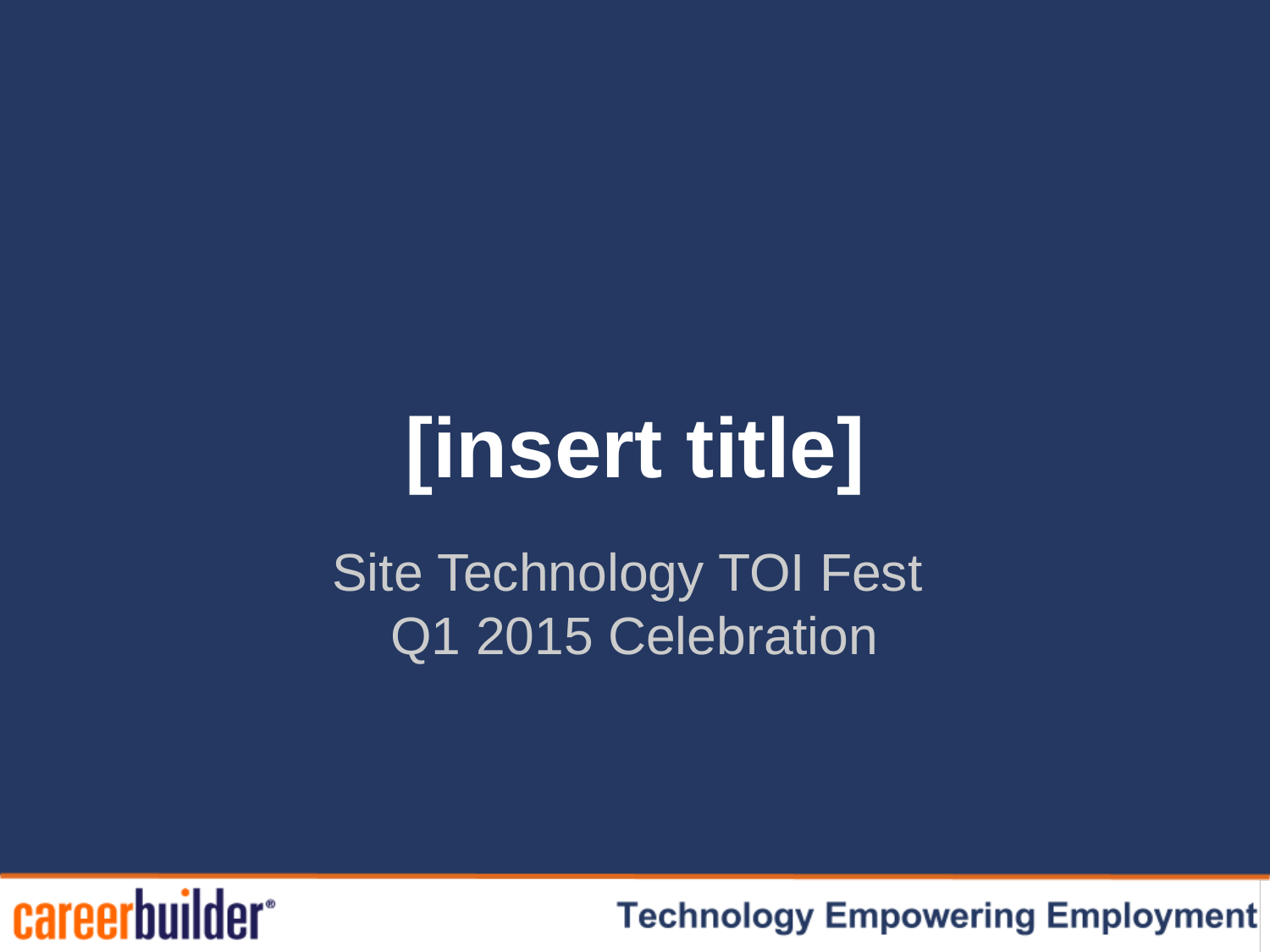

# [insert title]
Site Technology TOI Fest
Q1 2015 Celebration